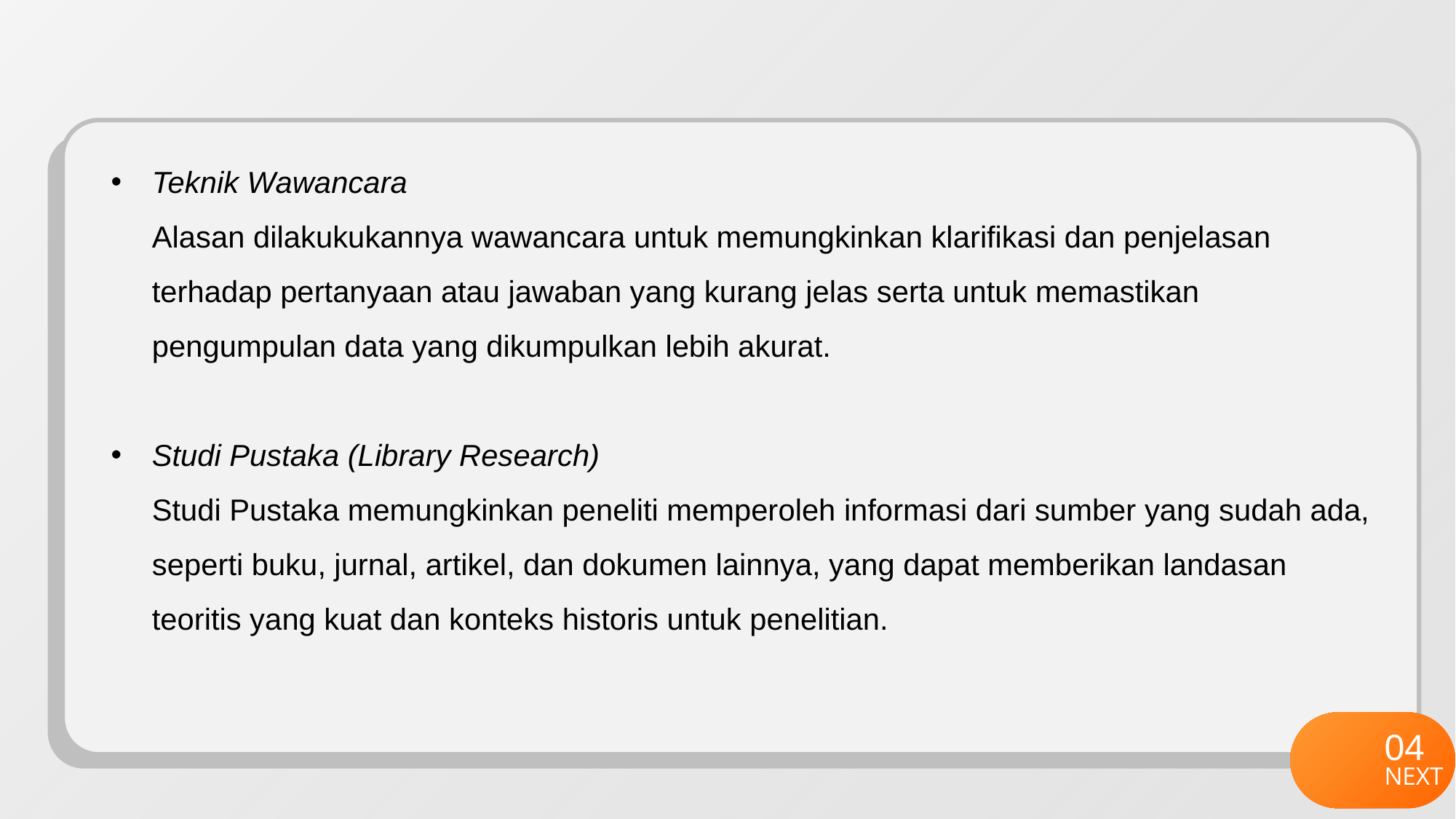

Teknik Wawancara
Alasan dilakukukannya wawancara untuk memungkinkan klarifikasi dan penjelasan terhadap pertanyaan atau jawaban yang kurang jelas serta untuk memastikan pengumpulan data yang dikumpulkan lebih akurat.

Studi Pustaka (Library Research)
Studi Pustaka memungkinkan peneliti memperoleh informasi dari sumber yang sudah ada, seperti buku, jurnal, artikel, dan dokumen lainnya, yang dapat memberikan landasan teoritis yang kuat dan konteks historis untuk penelitian.

04
NEXT